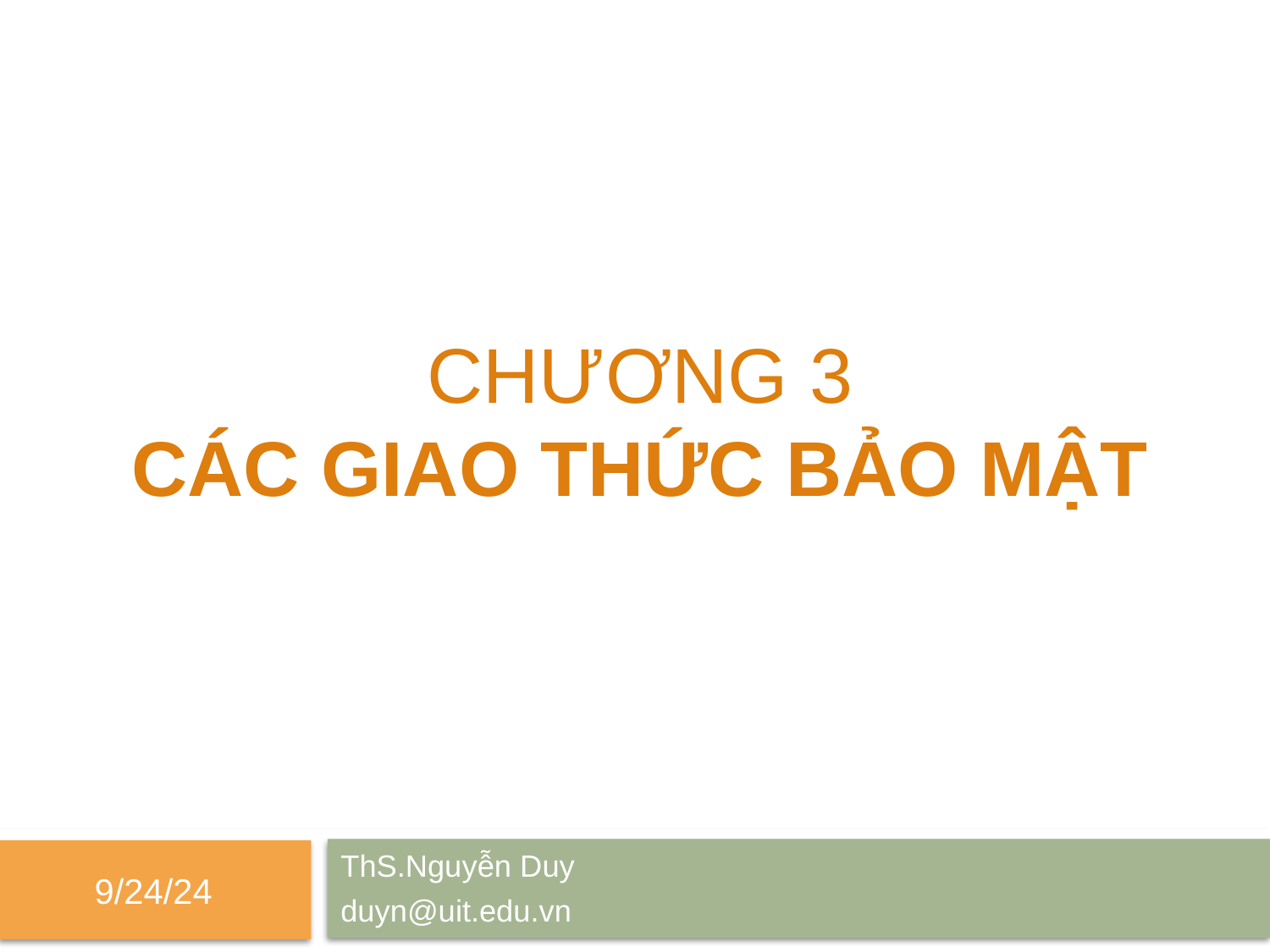

# Chương 3 các giao thức bảo mật
ThS.Nguyễn Duy
duyn@uit.edu.vn
9/24/24